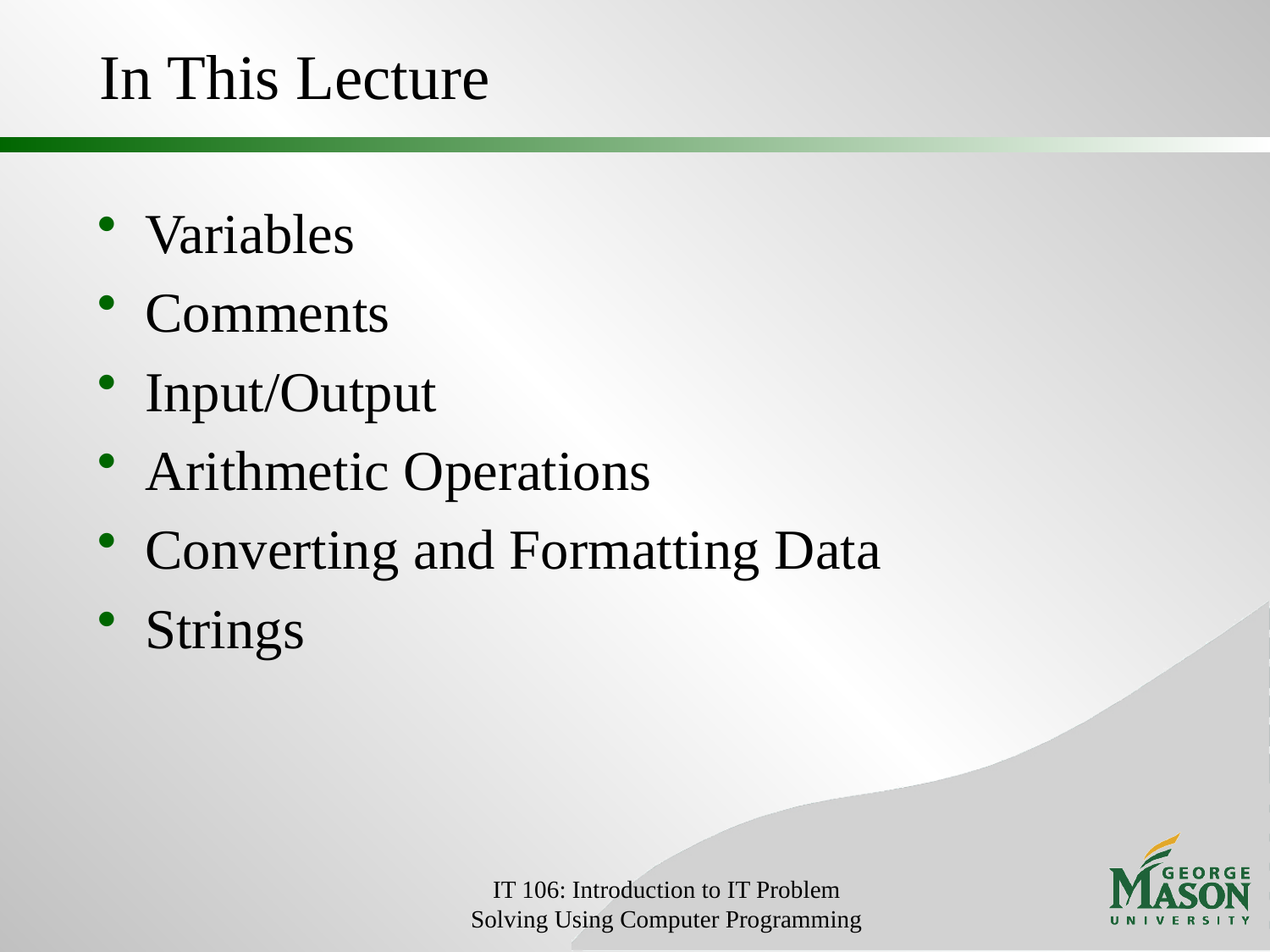

# In This Lecture
Variables
Comments
Input/Output
Arithmetic Operations
Converting and Formatting Data
Strings
IT 106: Introduction to IT Problem Solving Using Computer Programming